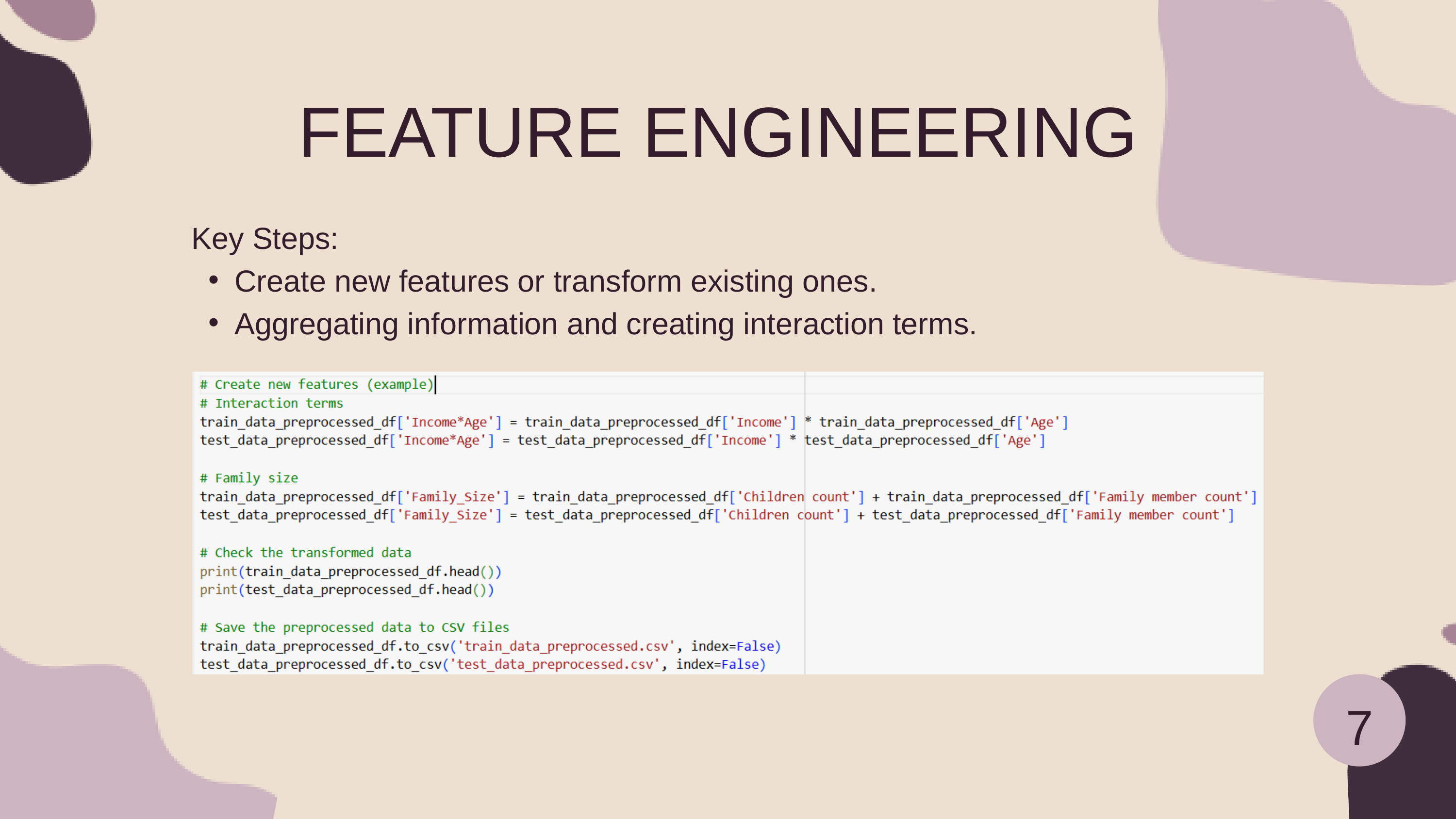

FEATURE ENGINEERING
 Key Steps:
Create new features or transform existing ones.
Aggregating information and creating interaction terms.

7